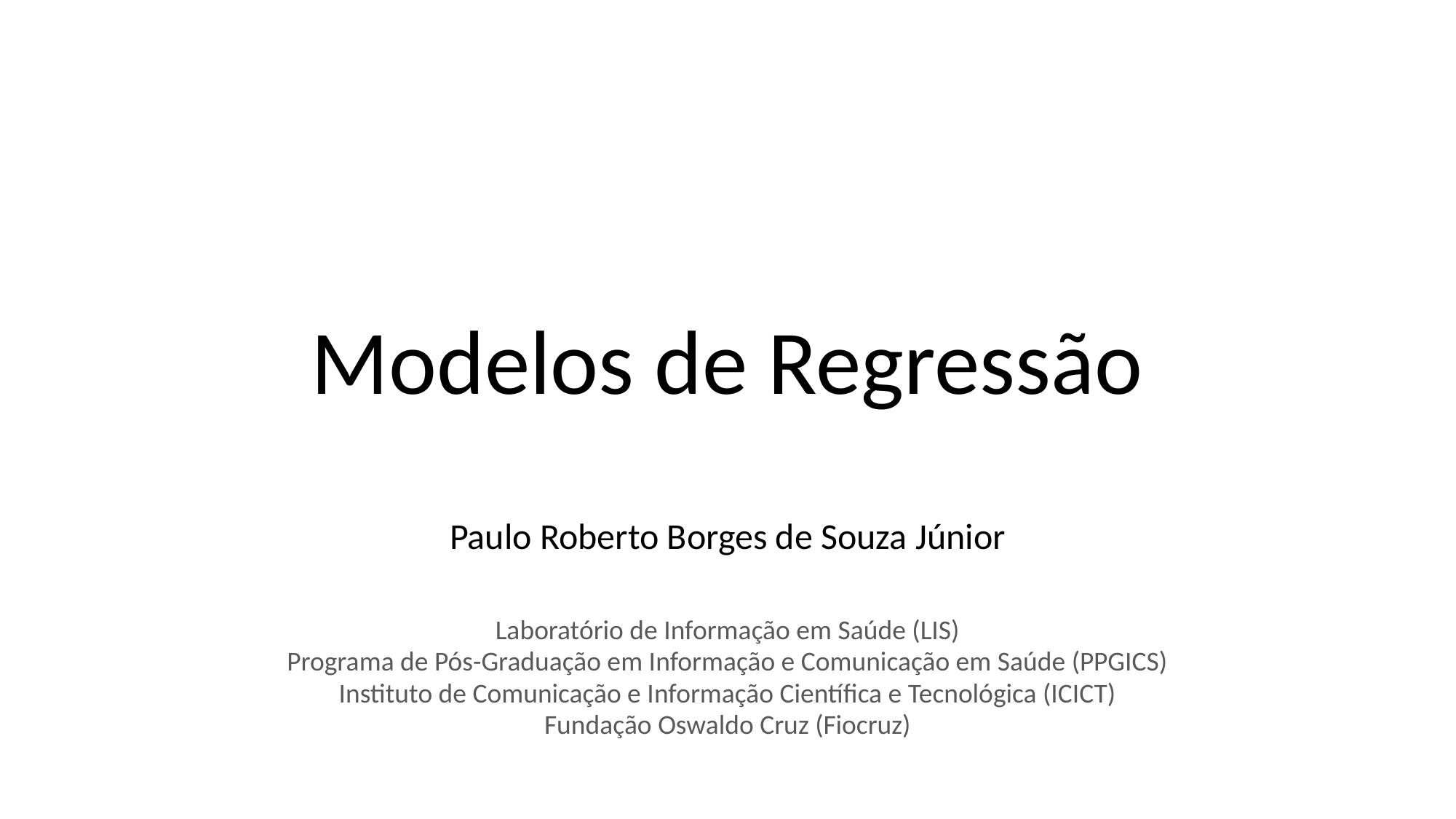

# Modelos de Regressão
Paulo Roberto Borges de Souza Júnior

Laboratório de Informação em Saúde (LIS)
Programa de Pós-Graduação em Informação e Comunicação em Saúde (PPGICS)
Instituto de Comunicação e Informação Científica e Tecnológica (ICICT)
Fundação Oswaldo Cruz (Fiocruz)